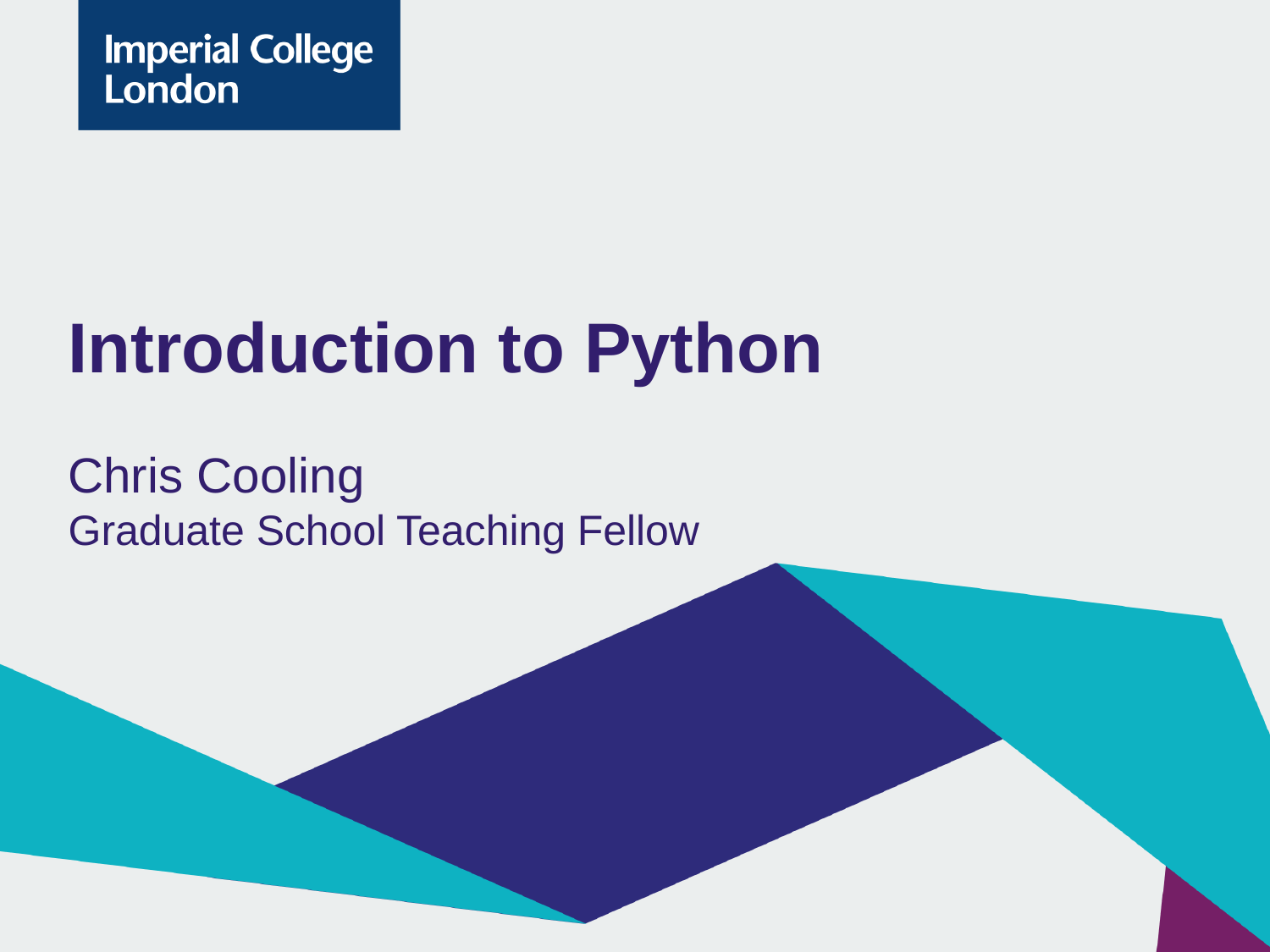

# Introduction to Python
Chris Cooling
Graduate School Teaching Fellow